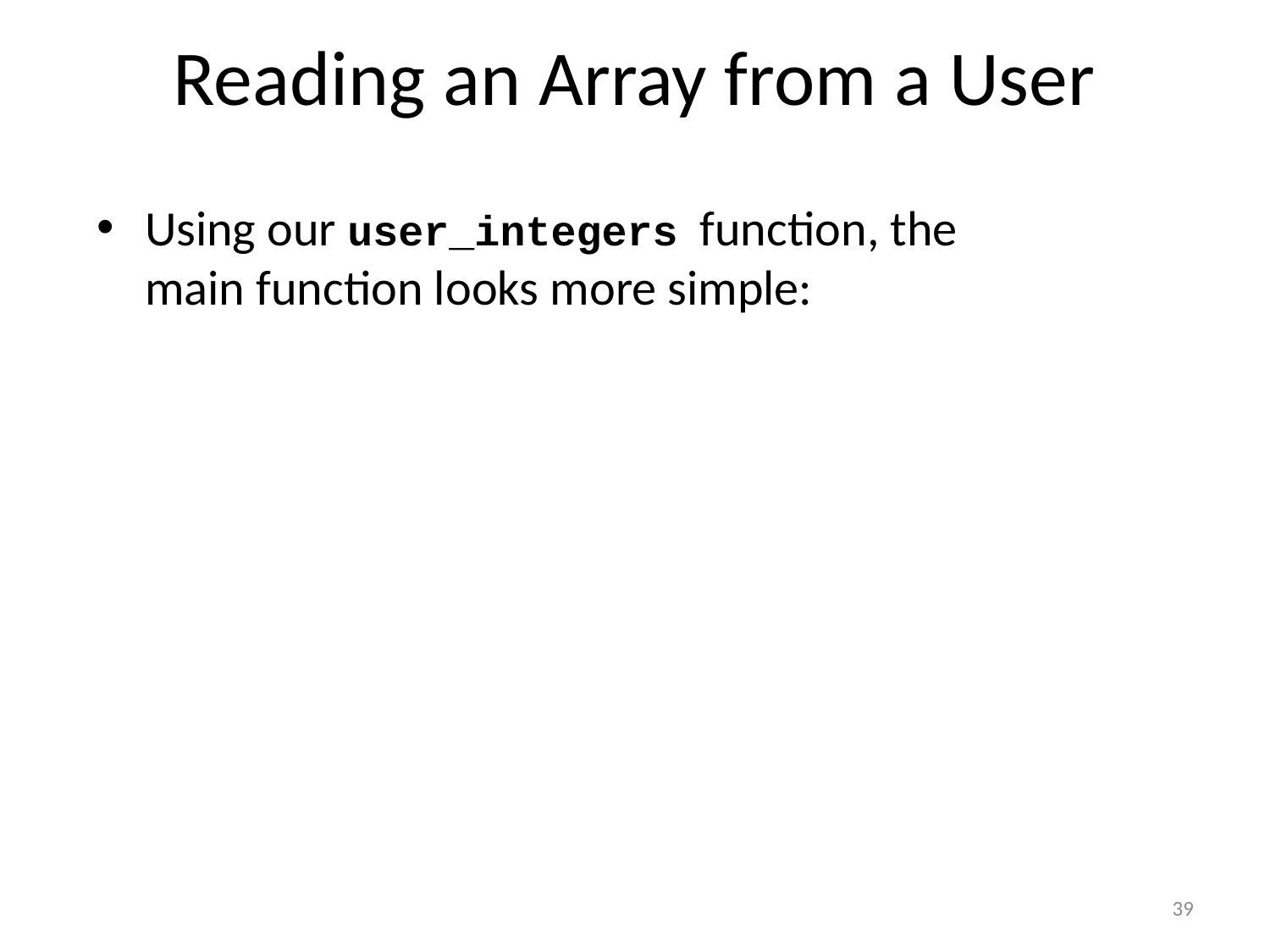

# Reading an Array from a User
Using our user_integers  function, the main function looks more simple:
39